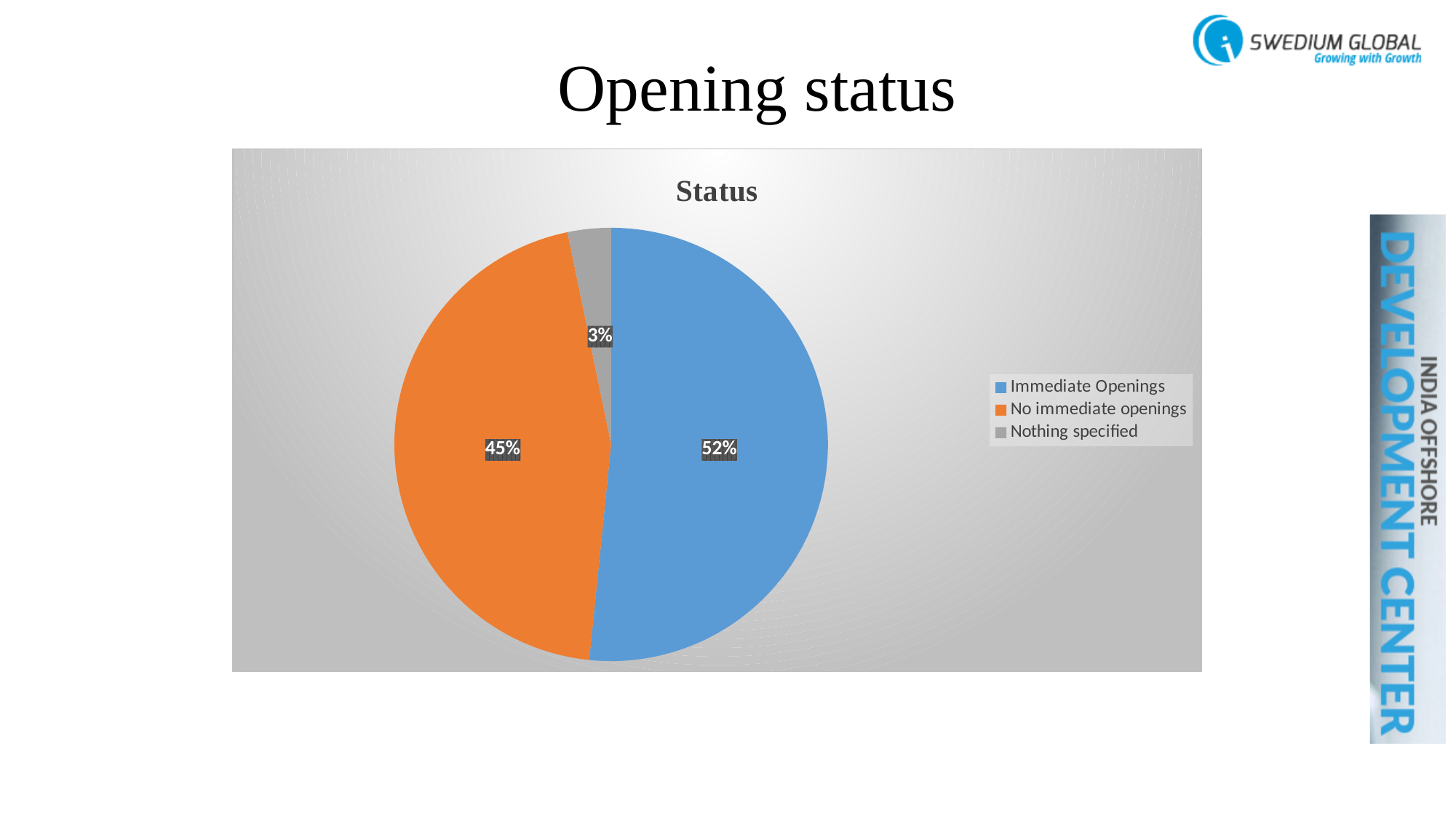

# Opening status

### Chart: Status

| Category | Sales |
|---|---|
| Immediate Openings | 16.0 |
| No immediate openings | 14.0 |
| Nothing specified | 1.0 |